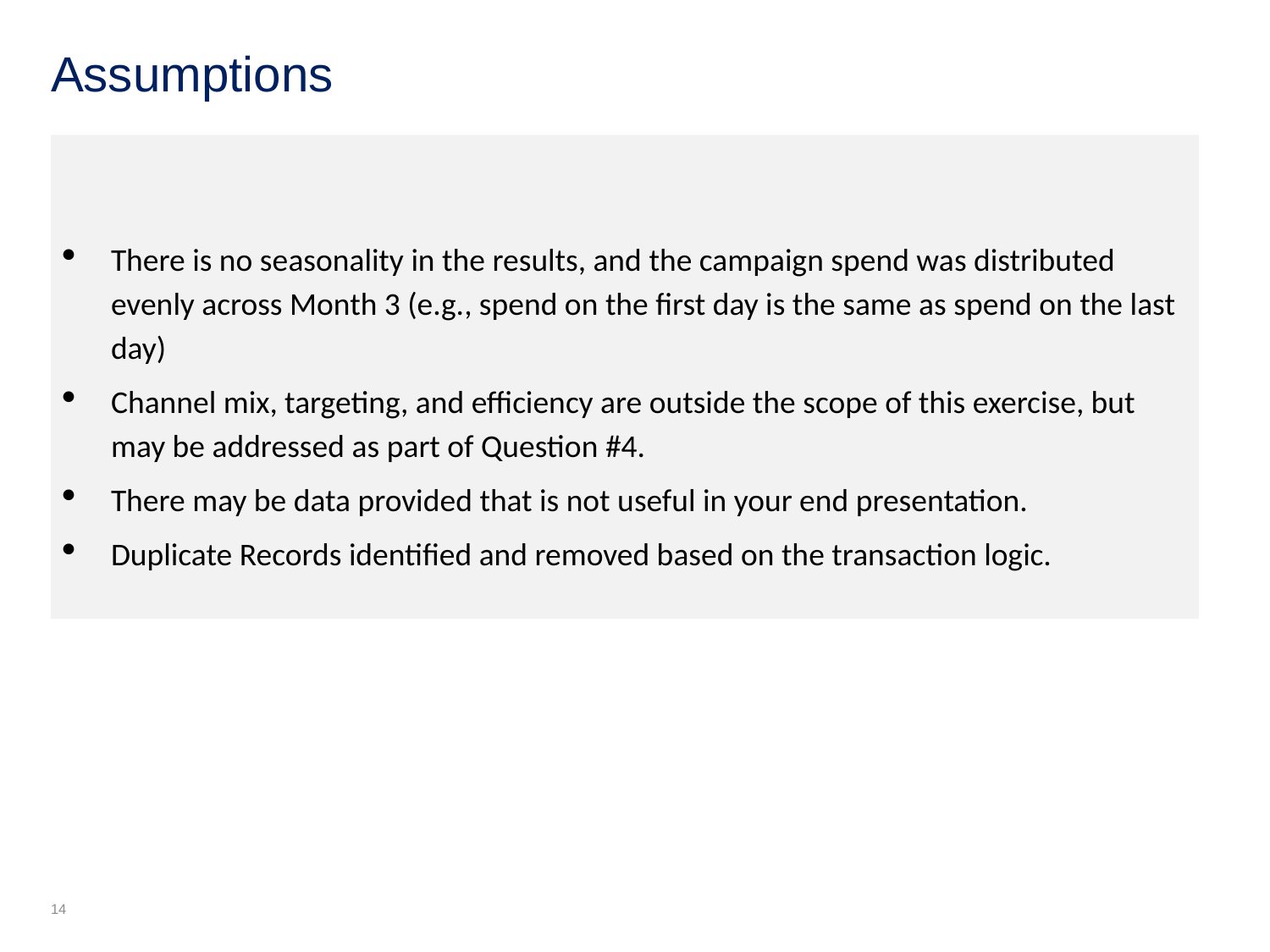

# Assumptions

There is no seasonality in the results, and the campaign spend was distributed evenly across Month 3 (e.g., spend on the first day is the same as spend on the last day)
Channel mix, targeting, and efficiency are outside the scope of this exercise, but may be addressed as part of Question #4.
There may be data provided that is not useful in your end presentation.
Duplicate Records identified and removed based on the transaction logic.